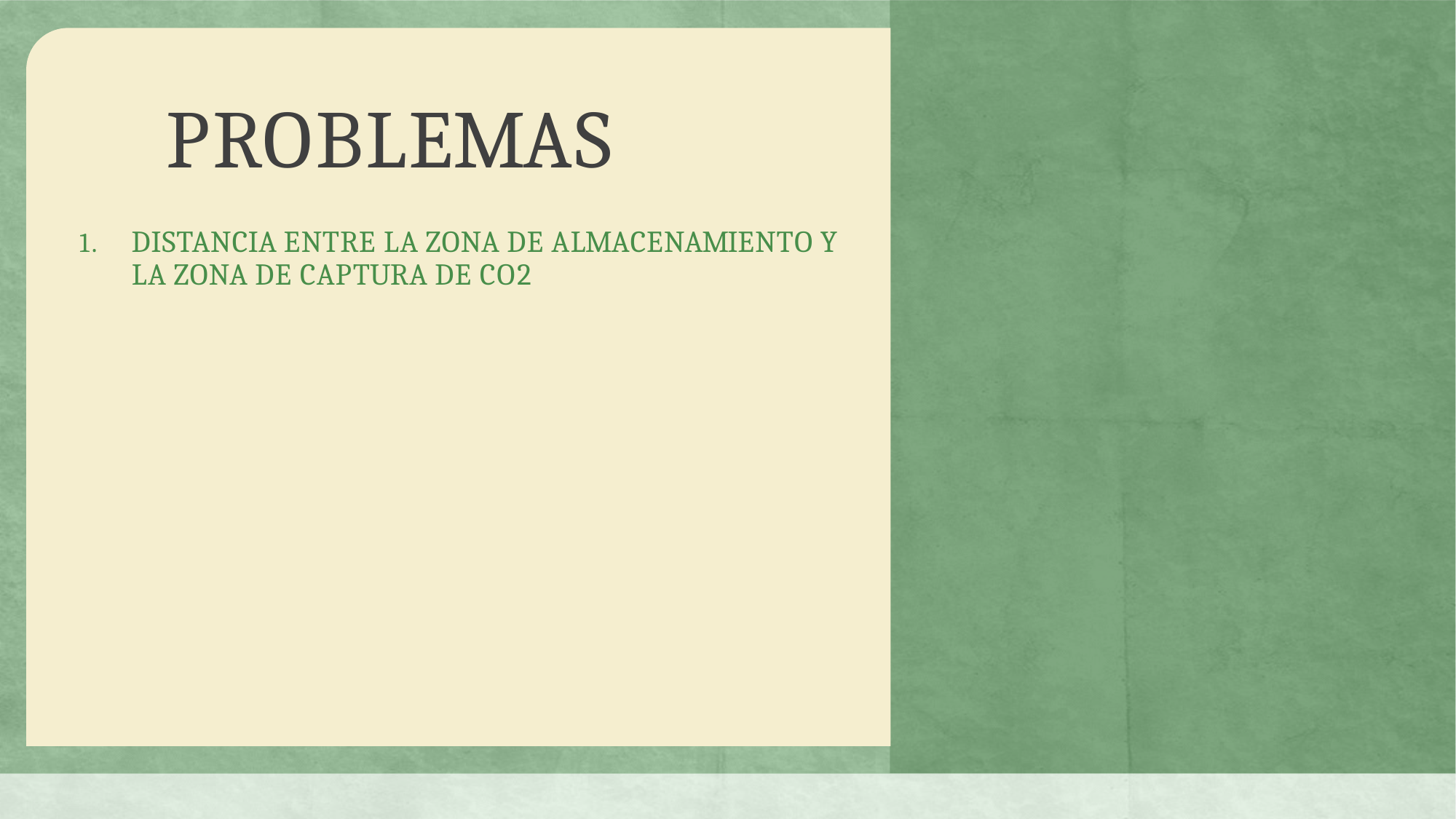

# PROBLEMAS
DISTANCIA ENTRE LA ZONA DE ALMACENAMIENTO Y LA ZONA DE CAPTURA DE CO2